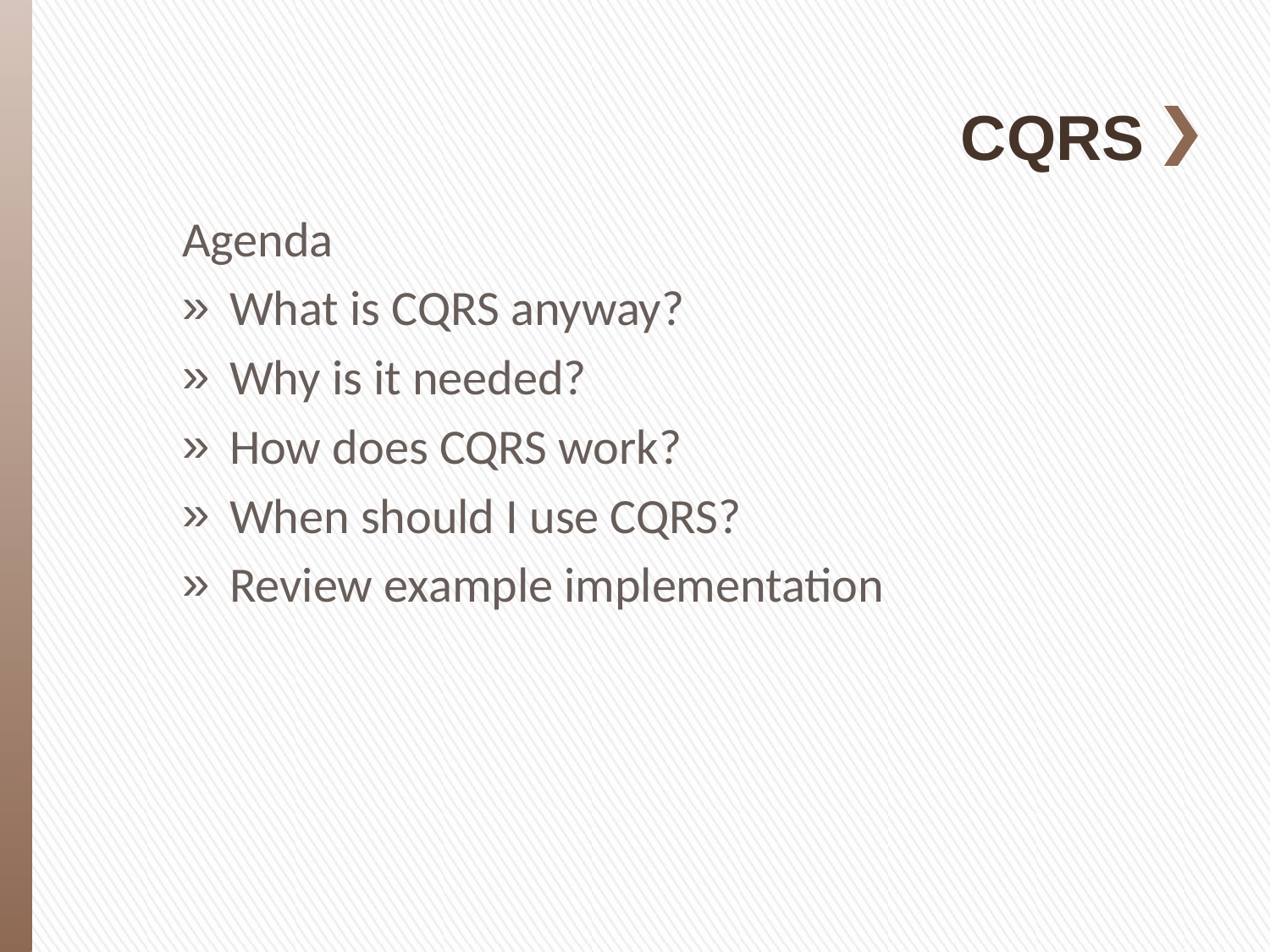

# CQRS
Agenda
What is CQRS anyway?
Why is it needed?
How does CQRS work?
When should I use CQRS?
Review example implementation